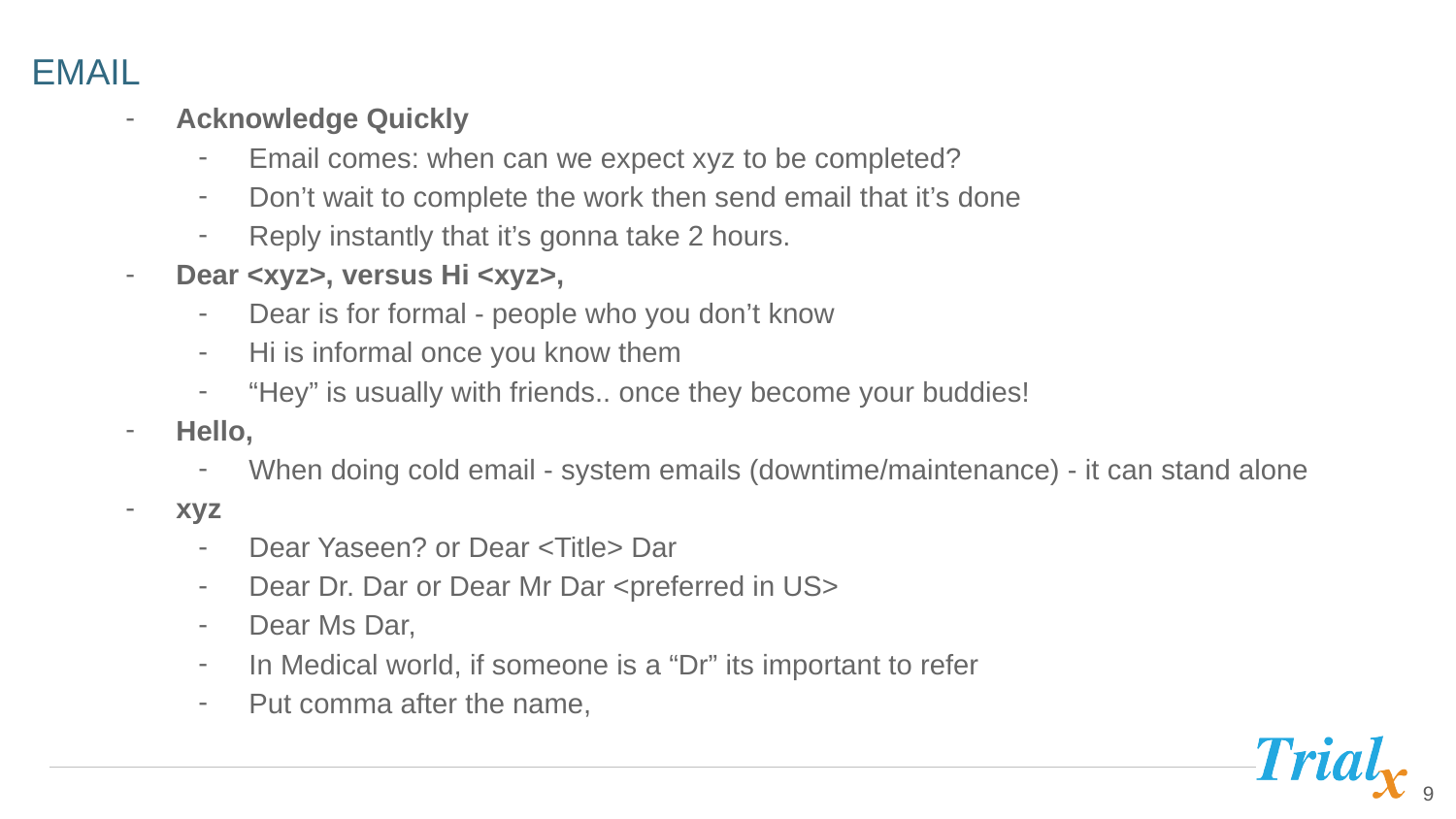

EMAIL

Acknowledge Quickly
Email comes: when can we expect xyz to be completed?
Don’t wait to complete the work then send email that it’s done
Reply instantly that it’s gonna take 2 hours.
Dear <xyz>, versus Hi <xyz>,
Dear is for formal - people who you don’t know
Hi is informal once you know them
“Hey” is usually with friends.. once they become your buddies!
Hello,
When doing cold email - system emails (downtime/maintenance) - it can stand alone
xyz
Dear Yaseen? or Dear <Title> Dar
Dear Dr. Dar or Dear Mr Dar <preferred in US>
Dear Ms Dar,
In Medical world, if someone is a “Dr” its important to refer
Put comma after the name,